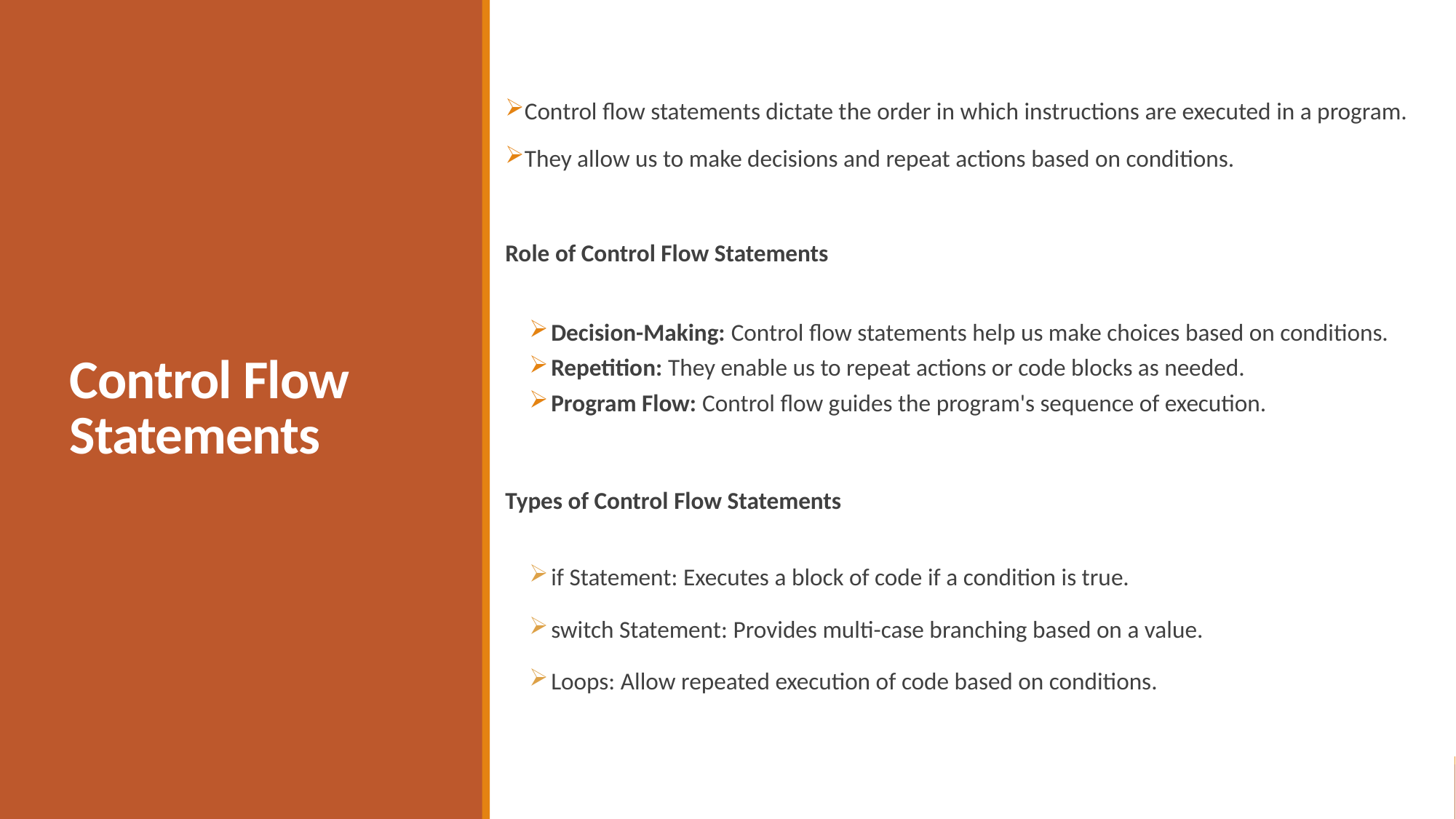

# Control Flow Statements
Control flow statements dictate the order in which instructions are executed in a program.
They allow us to make decisions and repeat actions based on conditions.

Role of Control Flow Statements

Decision-Making: Control flow statements help us make choices based on conditions.
Repetition: They enable us to repeat actions or code blocks as needed.
Program Flow: Control flow guides the program's sequence of execution.

Types of Control Flow Statements

if Statement: Executes a block of code if a condition is true.

switch Statement: Provides multi-case branching based on a value.

Loops: Allow repeated execution of code based on conditions.